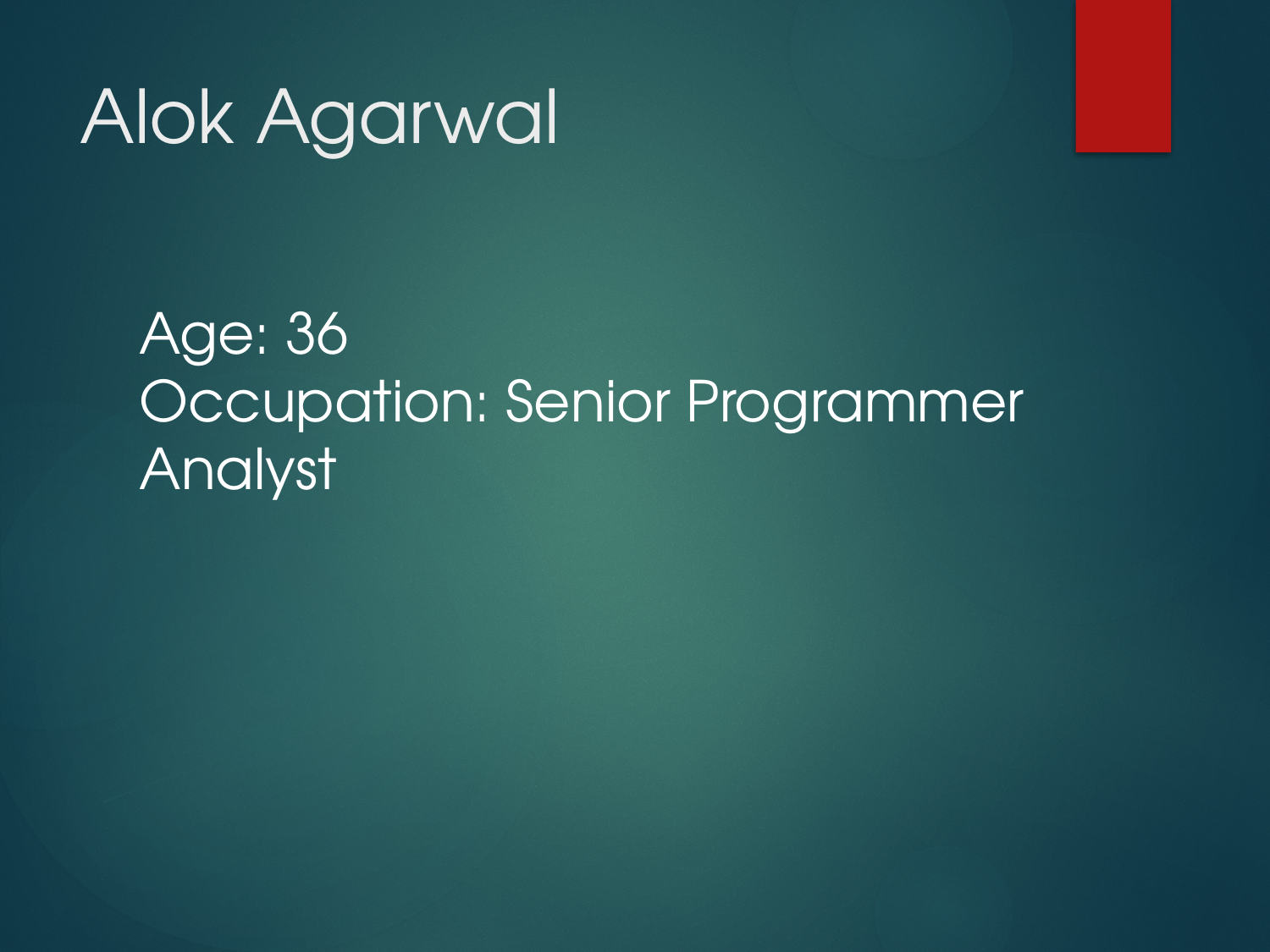

# Alok Agarwal

Age: 36
Occupation: Senior Programmer Analyst